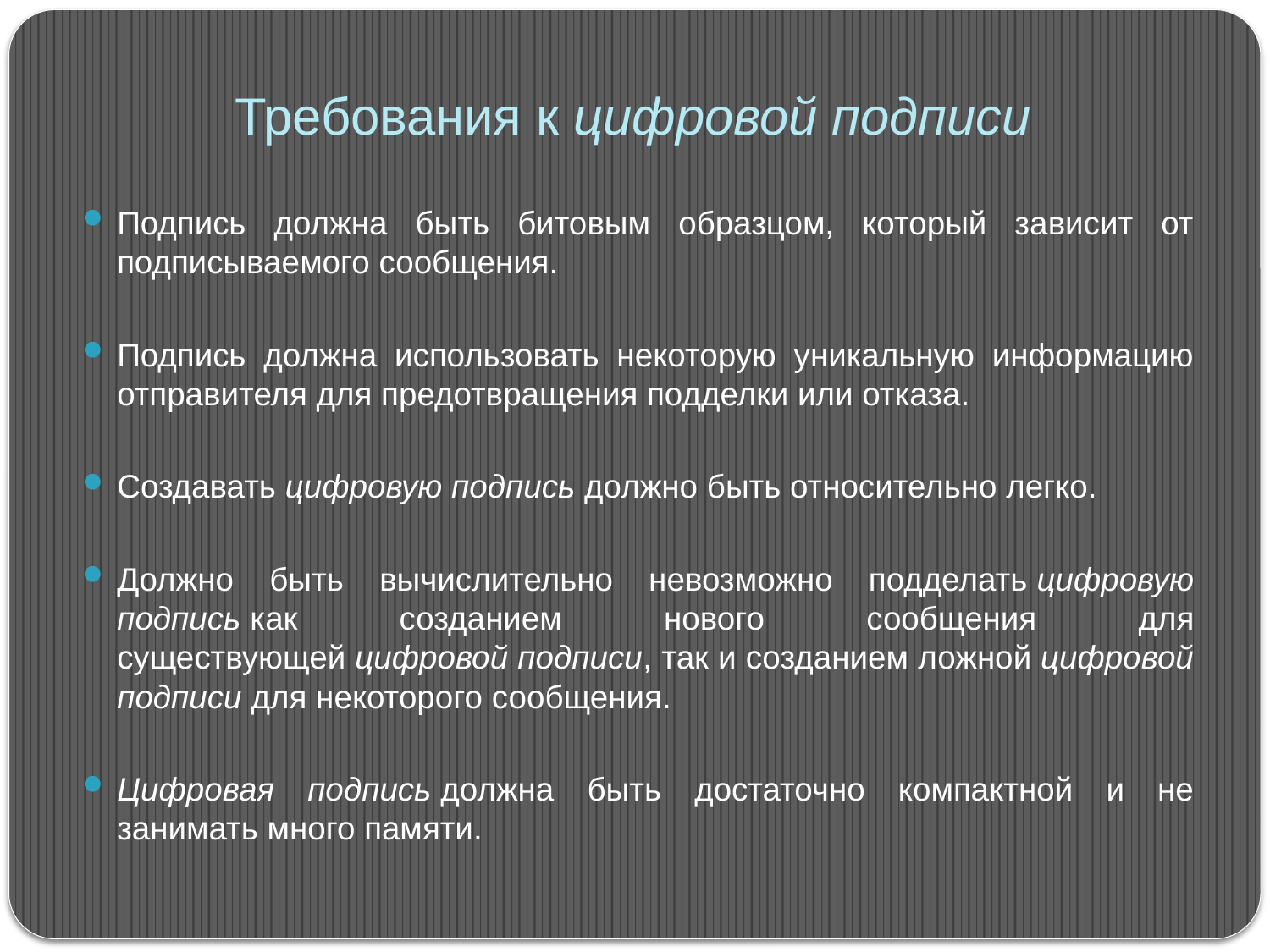

# Требования к цифровой подписи
Подпись должна быть битовым образцом, который зависит от подписываемого сообщения.

Подпись должна использовать некоторую уникальную информацию отправителя для предотвращения подделки или отказа.

Создавать цифровую подпись должно быть относительно легко.

Должно быть вычислительно невозможно подделать цифровую подпись как созданием нового сообщения для существующей цифровой подписи, так и созданием ложной цифровой подписи для некоторого сообщения.

Цифровая подпись должна быть достаточно компактной и не занимать много памяти.